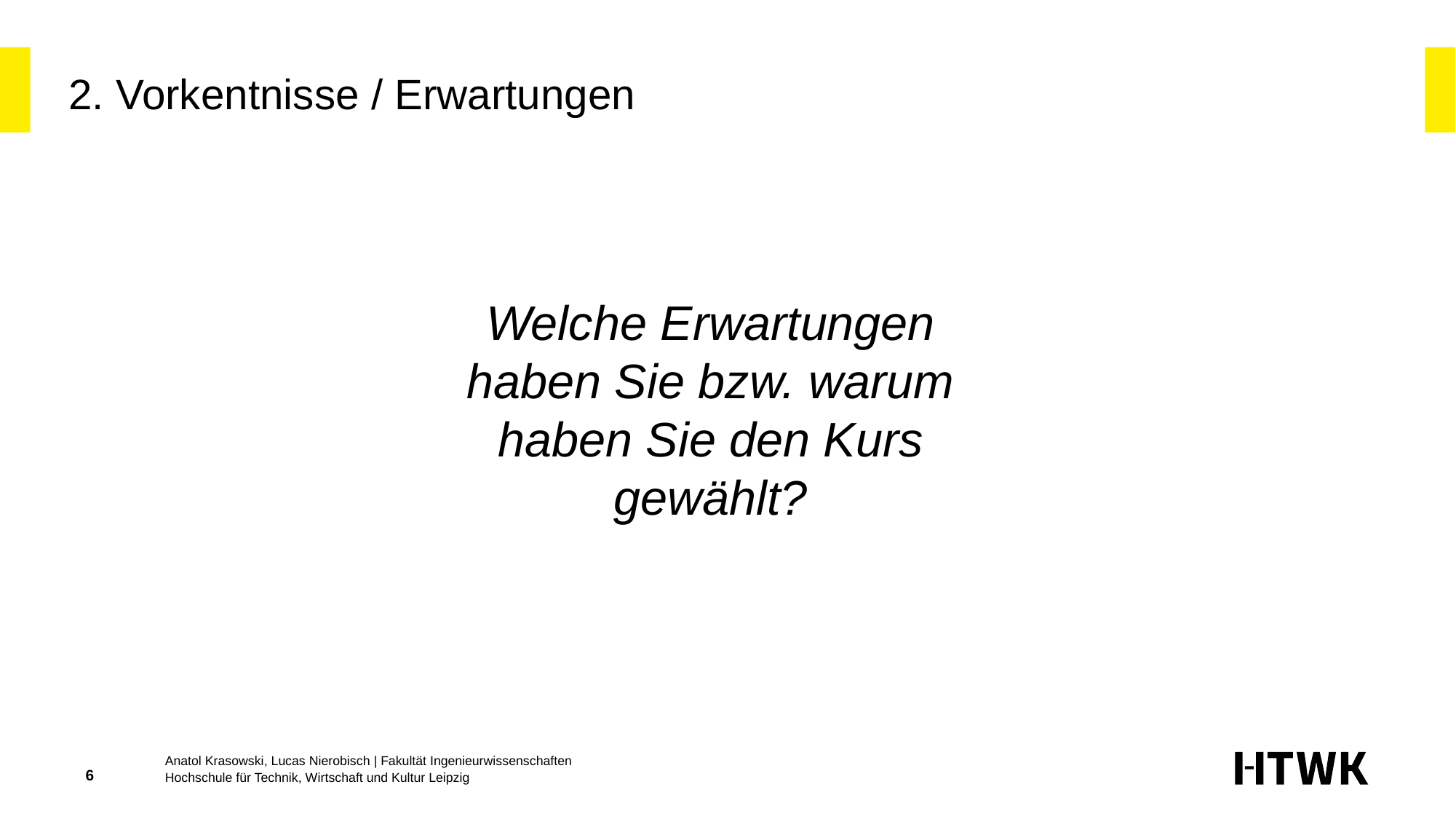

# 2. Vorkentnisse / Erwartungen
Welche Erwartungen haben Sie bzw. warum haben Sie den Kurs gewählt?
Anatol Krasowski, Lucas Nierobisch | Fakultät Ingenieurwissenschaften
6